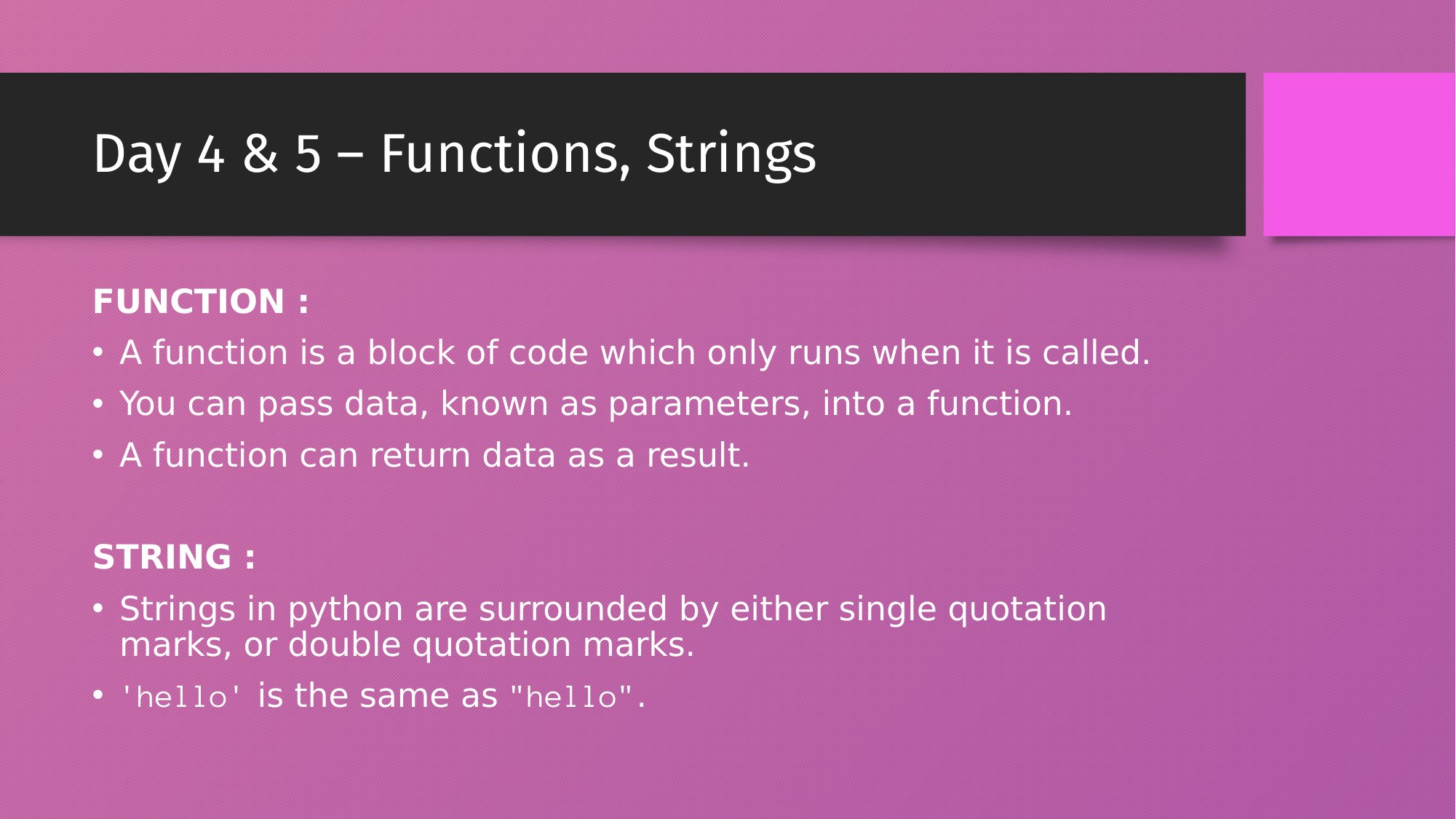

# Day 4 & 5 – Functions, Strings
FUNCTION :
A function is a block of code which only runs when it is called.
You can pass data, known as parameters, into a function.
A function can return data as a result.

STRING :
Strings in python are surrounded by either single quotation marks, or double quotation marks.
'hello' is the same as "hello".